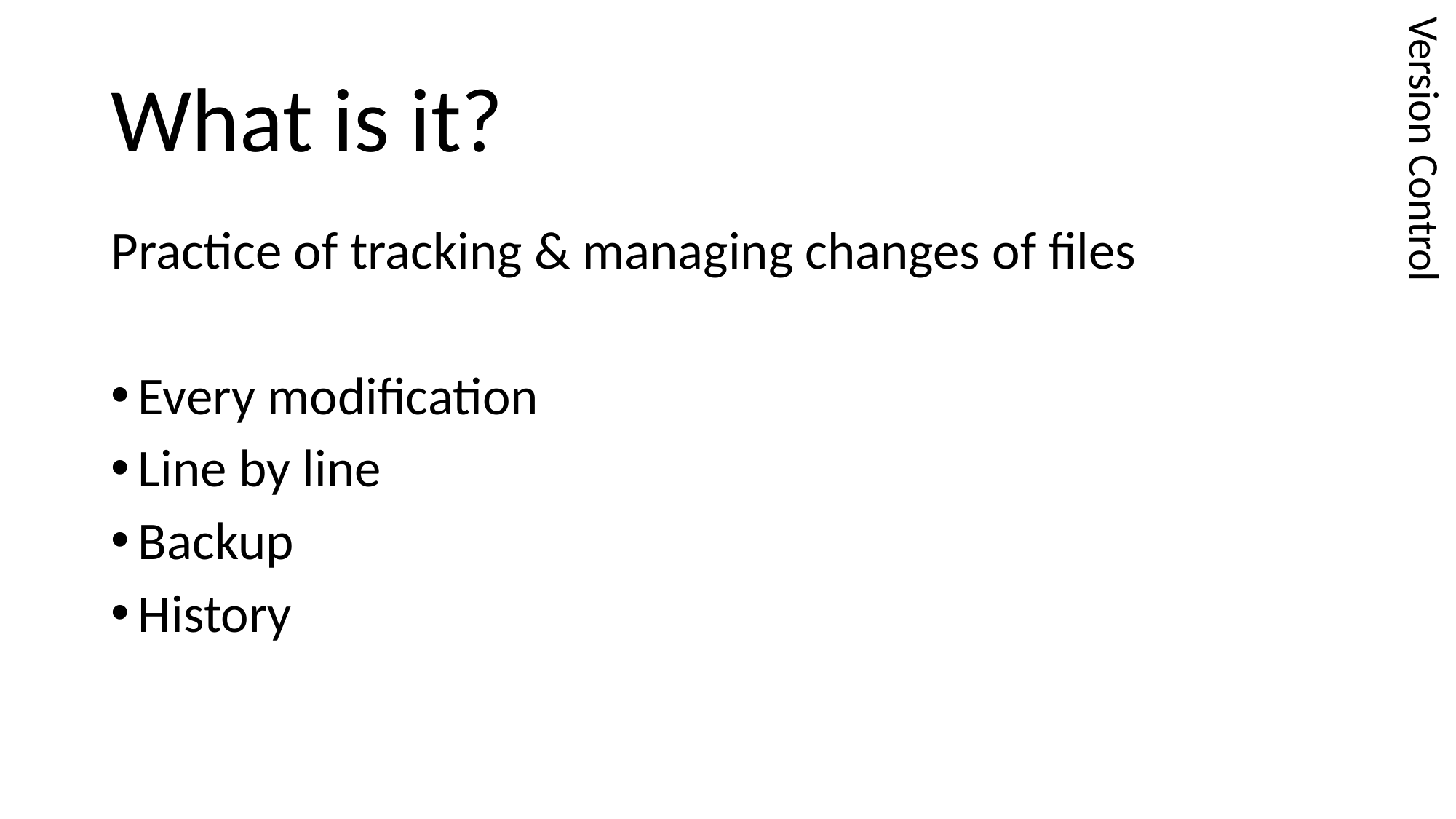

# What is it?
Practice of tracking & managing changes of files

Every modification
Line by line
Backup
History
Version Control